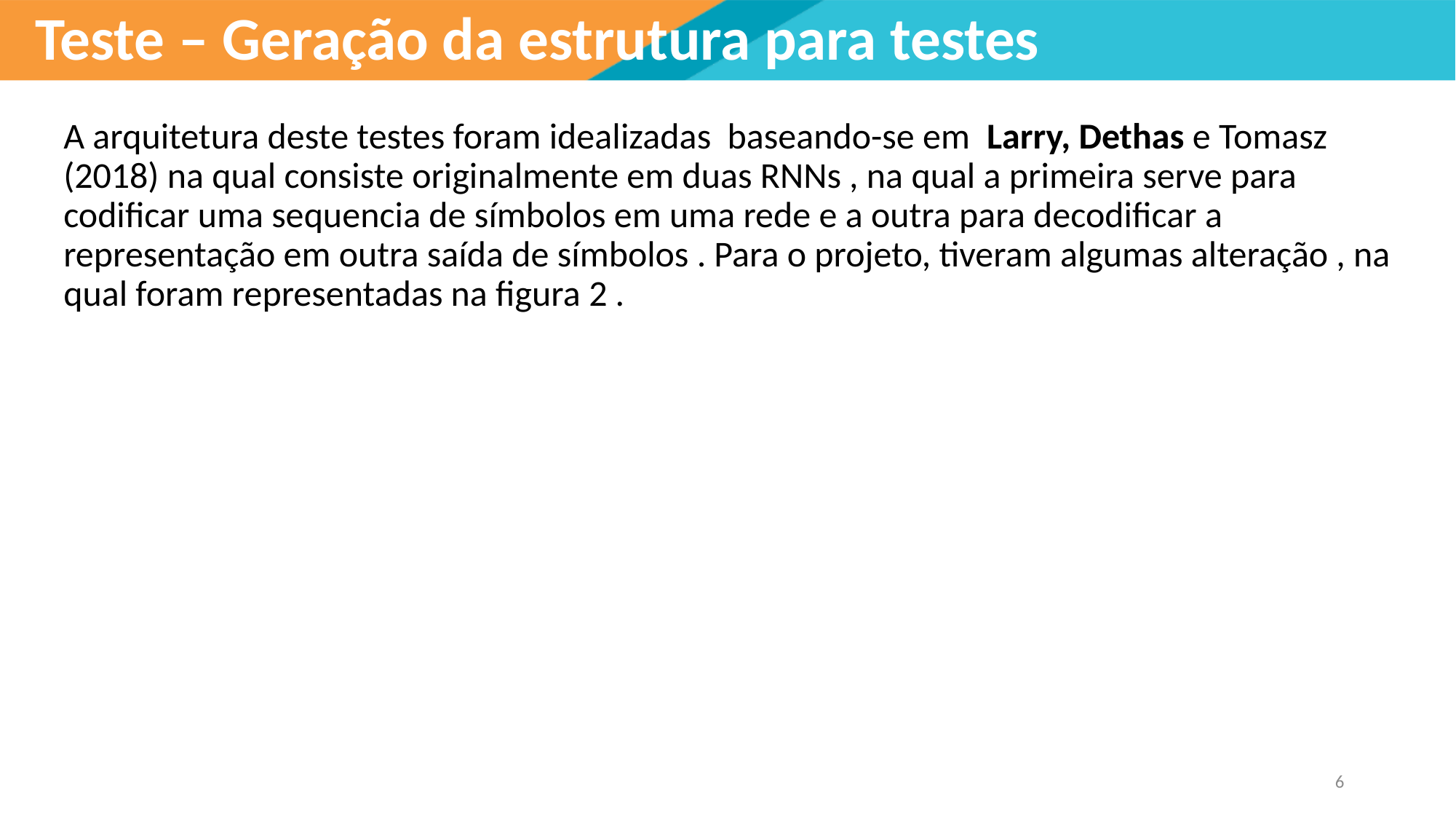

# Teste – Geração da estrutura para testes
A arquitetura deste testes foram idealizadas  baseando-se em  Larry, Dethas e Tomasz (2018) na qual consiste originalmente em duas RNNs , na qual a primeira serve para  codificar uma sequencia de símbolos em uma rede e a outra para decodificar a representação em outra saída de símbolos . Para o projeto, tiveram algumas alteração , na qual foram representadas na figura 2 .

6